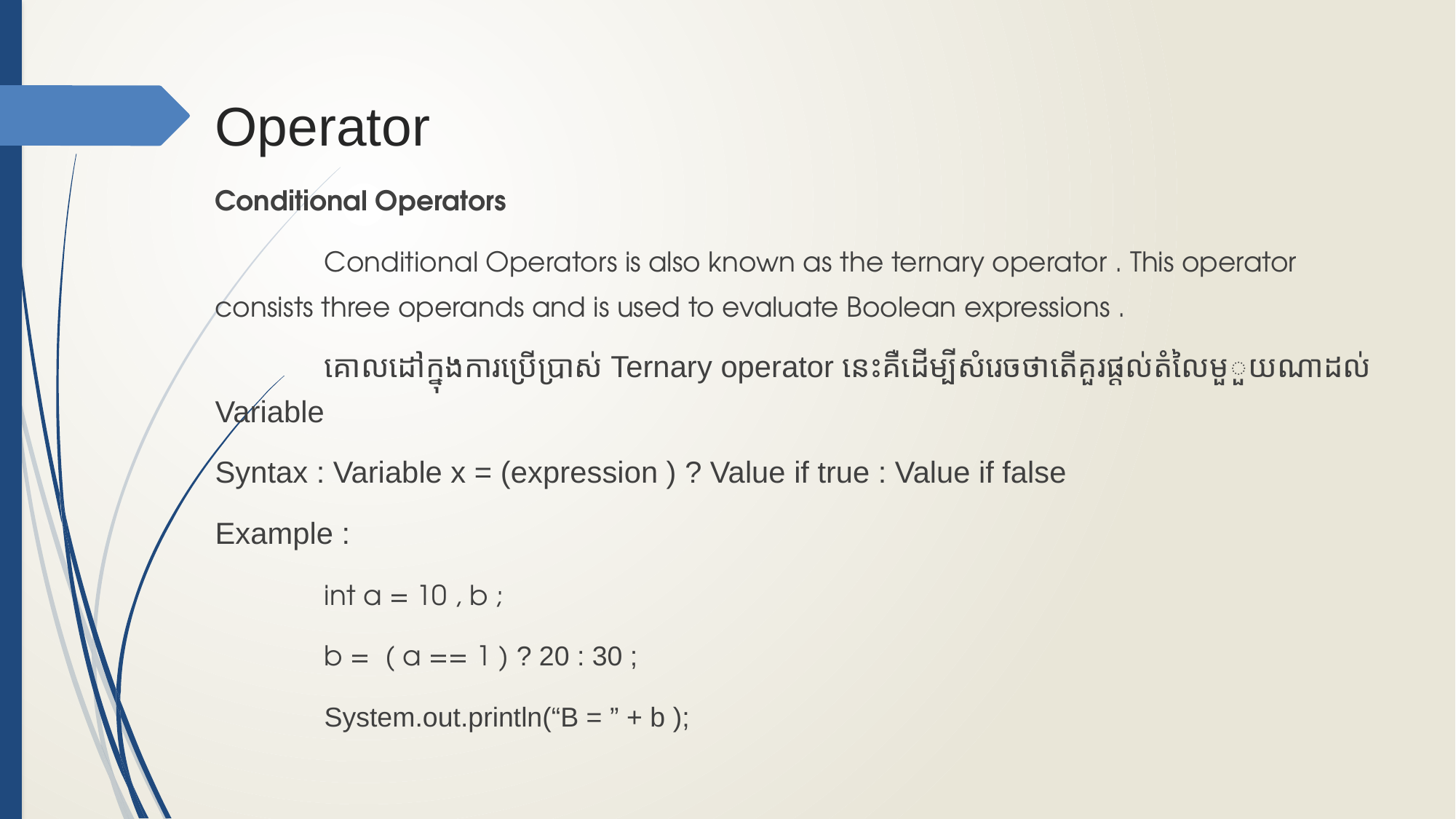

Operator
Conditional Operators
	Conditional Operators is also known as the ternary operator . This operator consists three operands and is used to evaluate Boolean expressions .
	គោលដៅក្នុងការប្រើប្រាស់ Ternary operator នេះគឺដើម្បីសំរេចថាតើគួរផ្តល់តំលៃមួួយណាដល់​Variable
Syntax : Variable x = (expression ) ? Value if true : Value if false
Example :
	int a = 10 , b ;
	b =  ( a == 1 ) ? 20 : 30 ;
	System.out.println(“B = ” + b );